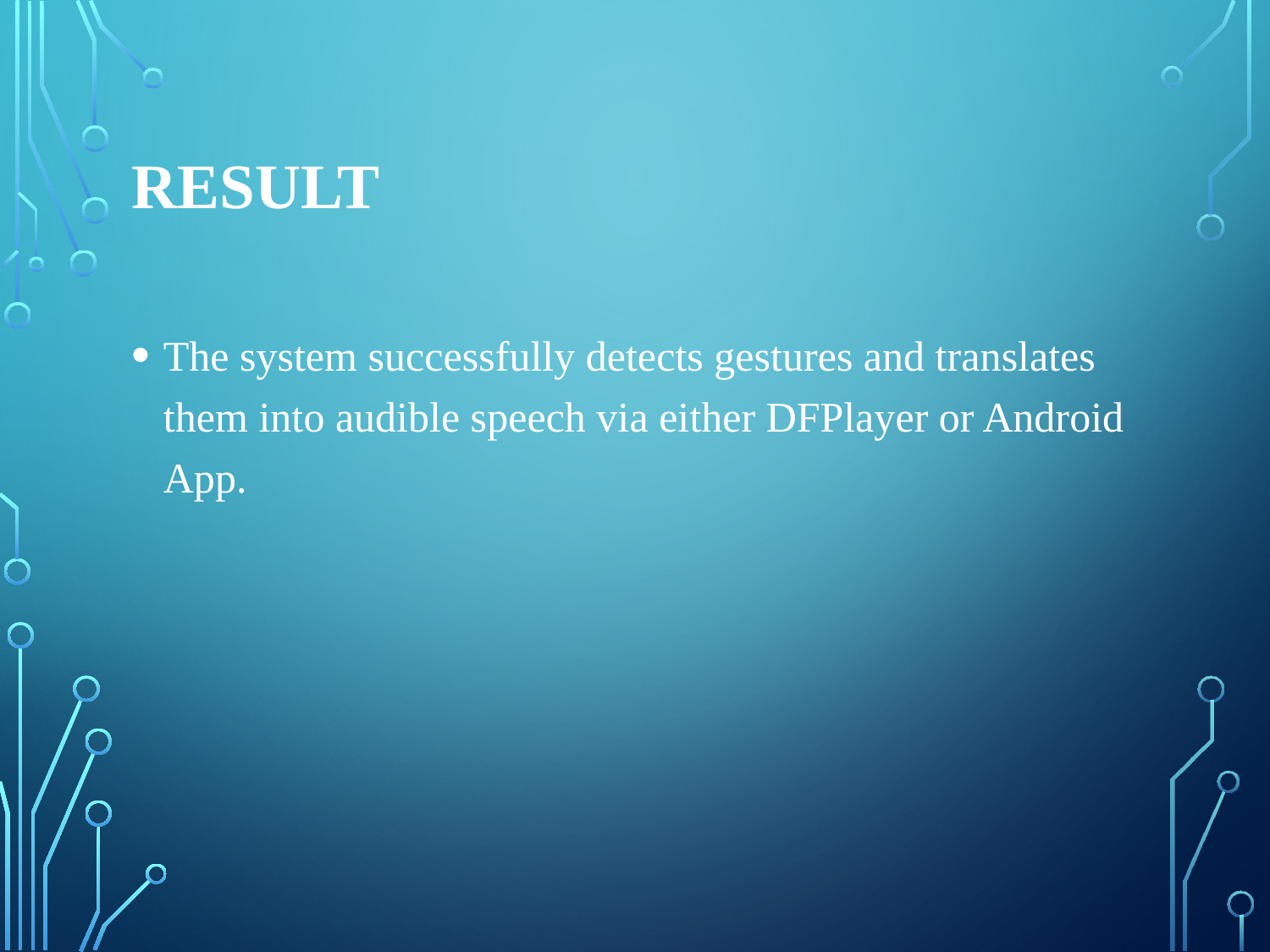

# Result
The system successfully detects gestures and translates them into audible speech via either DFPlayer or Android App.